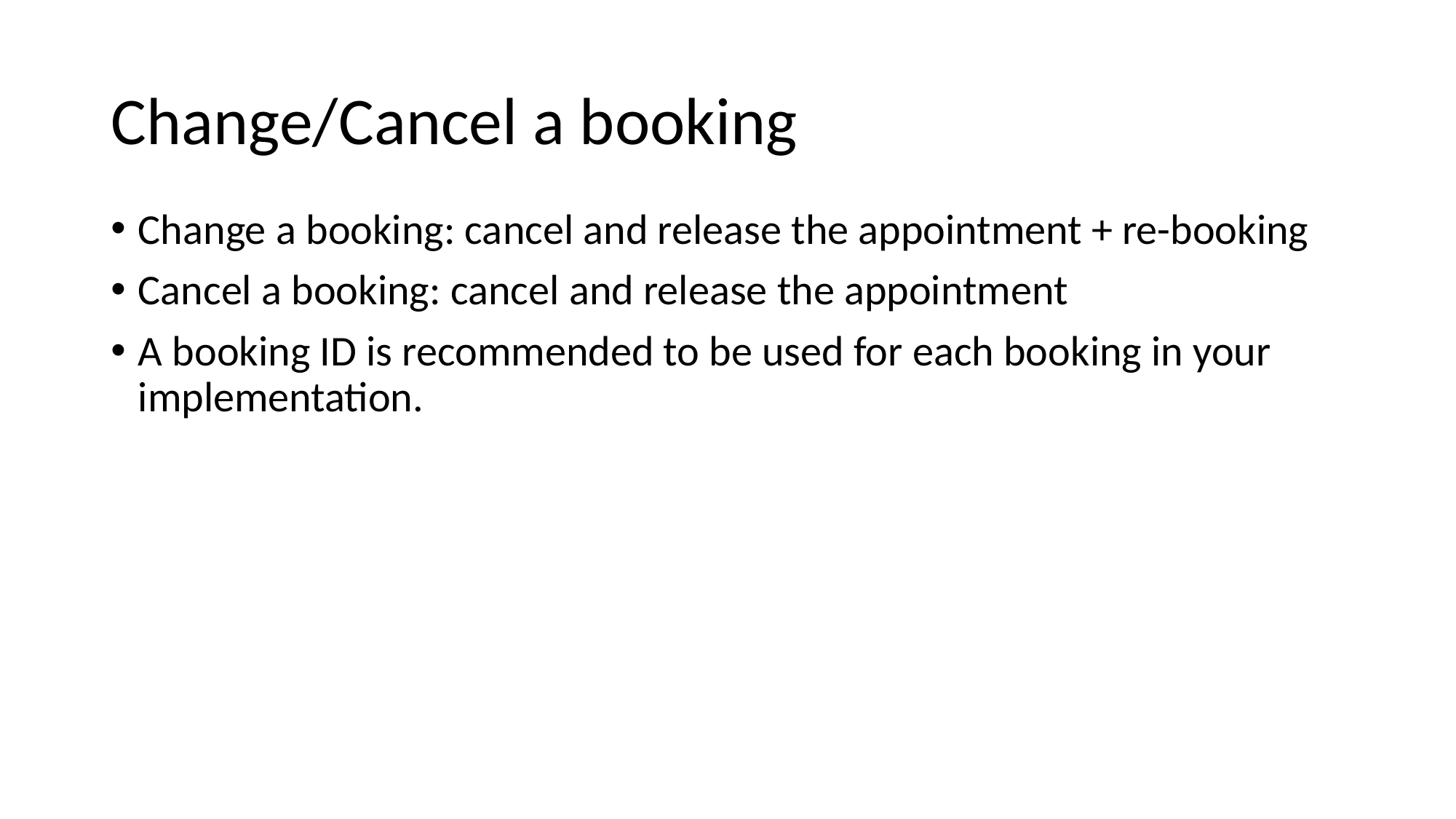

# Change/Cancel a booking
Change a booking: cancel and release the appointment + re-booking
Cancel a booking: cancel and release the appointment
A booking ID is recommended to be used for each booking in your implementation.